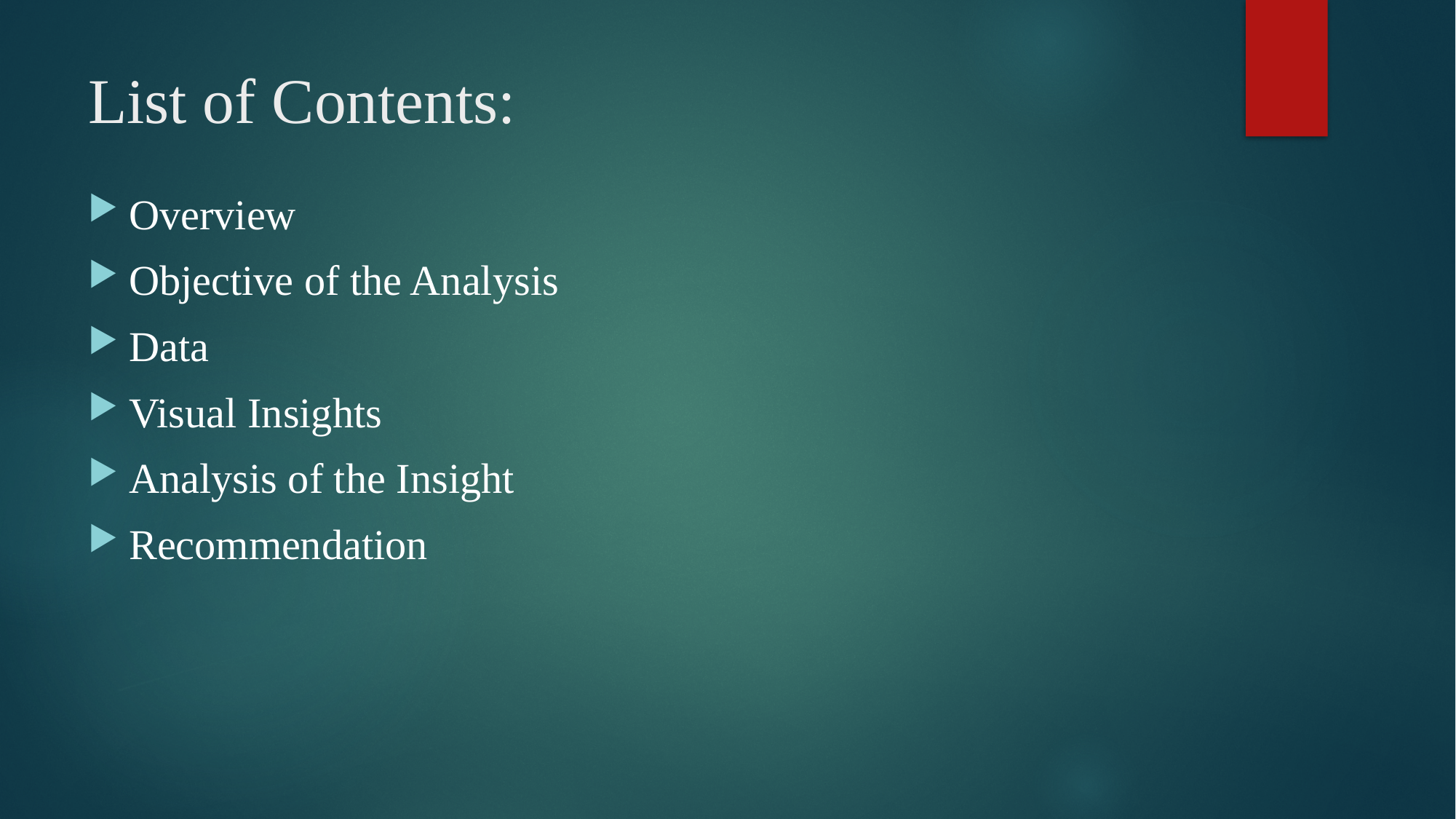

# List of Contents:
Overview
Objective of the Analysis
Data
Visual Insights
Analysis of the Insight
Recommendation